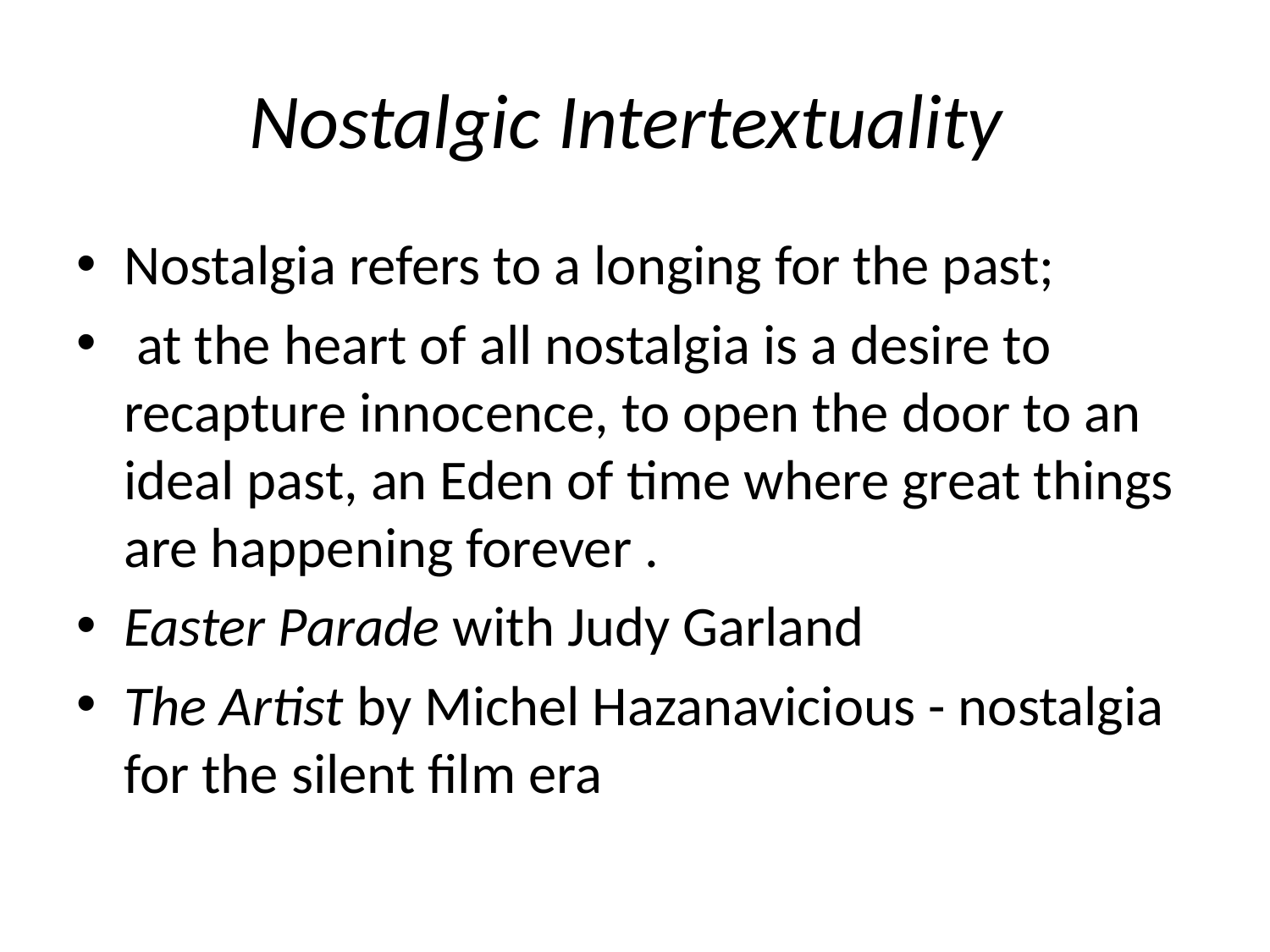

# Nostalgic Intertextuality
Nostalgia refers to a longing for the past;
 at the heart of all nostalgia is a desire to recapture innocence, to open the door to an ideal past, an Eden of time where great things are happening forever .
Easter Parade with Judy Garland
The Artist by Michel Hazanavicious - nostalgia for the silent film era